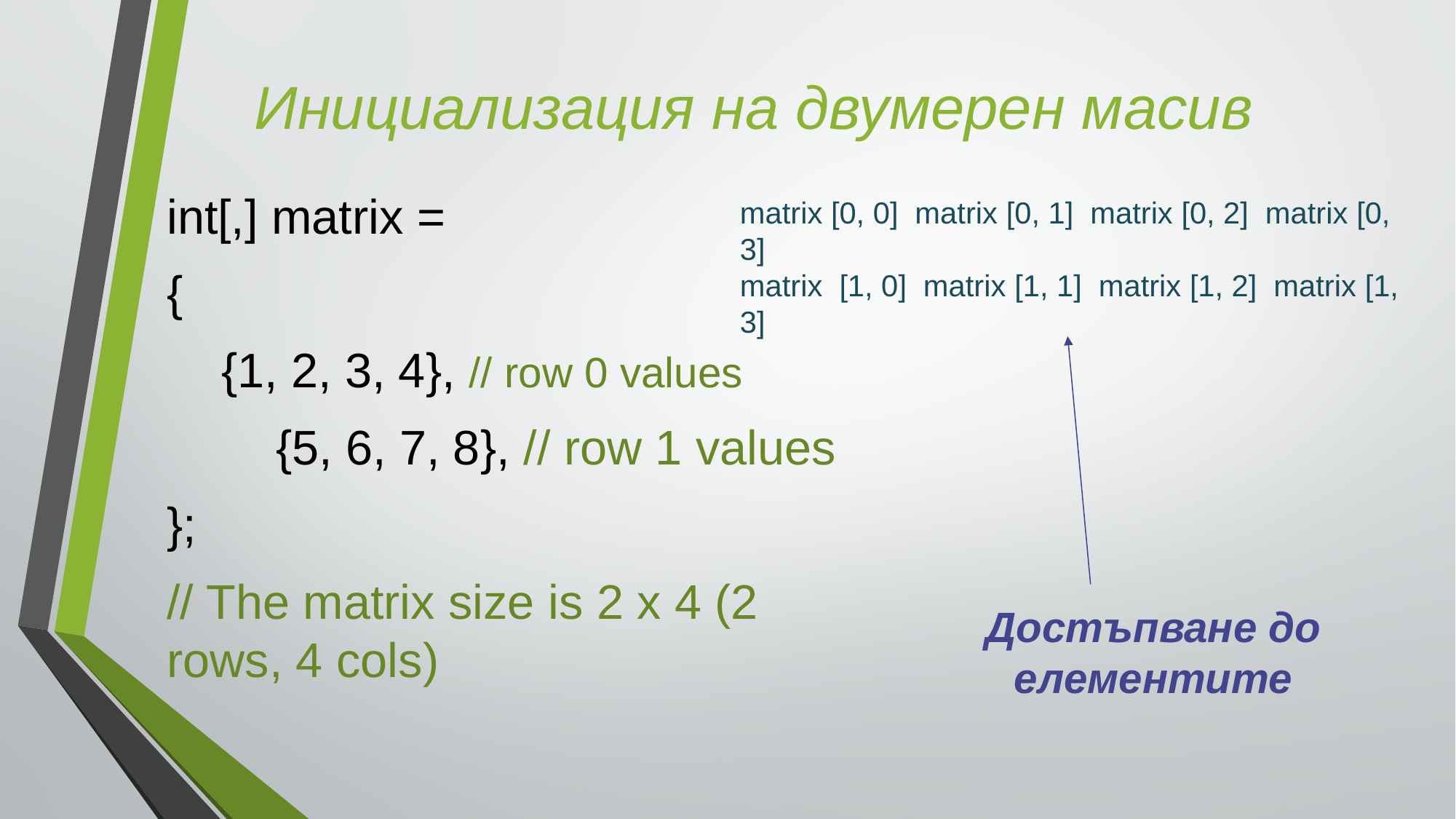

# Инициализация на двумерен масив
int[,] matrix =
{
{1, 2, 3, 4}, // row 0 values
	{5, 6, 7, 8}, // row 1 values
};
// The matrix size is 2 x 4 (2 rows, 4 cols)
matrix [0, 0]  matrix [0, 1]  matrix [0, 2]  matrix [0, 3]
matrix  [1, 0]  matrix [1, 1]  matrix [1, 2]  matrix [1, 3]
Достъпване до елементите